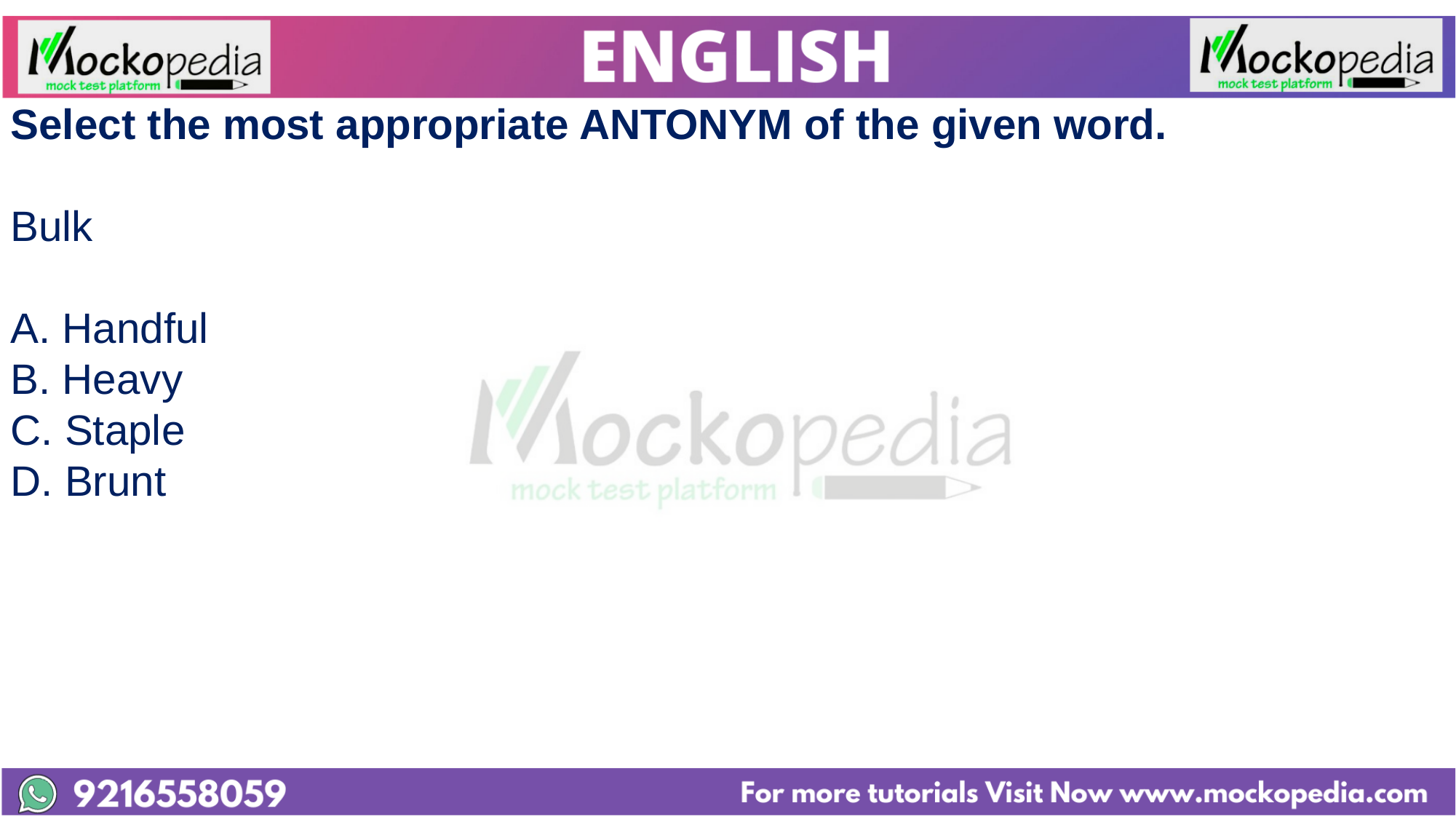

Select the most appropriate ANTONYM of the given word.
Bulk
A. Handful
B. Heavy
C. Staple
D. Brunt